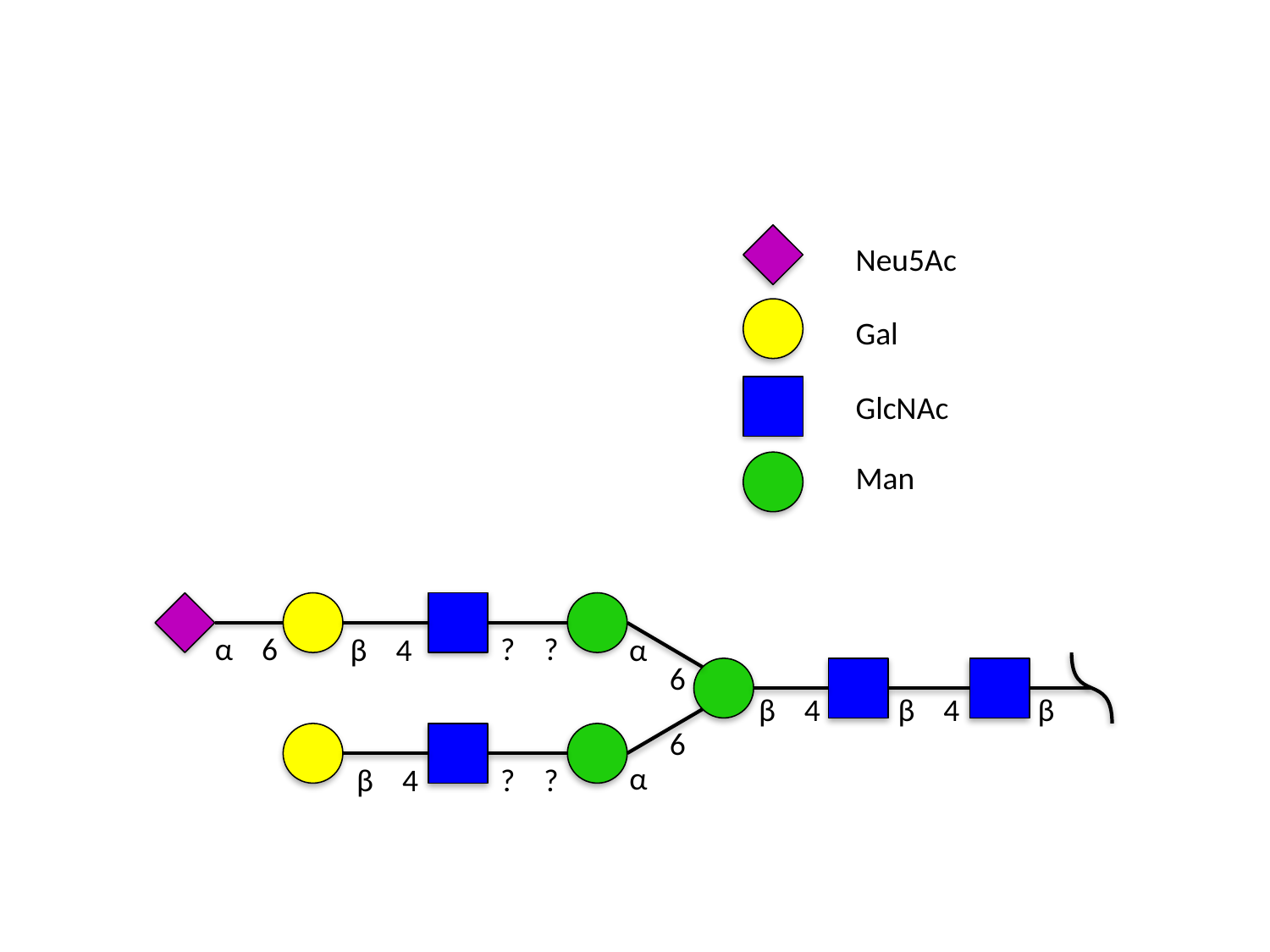

Neu5Ac

Gal

GlcNAc

Man

α    6
?    ?
β    4
α
6

β    4
β    4
β
6

α
β    4
?    ?